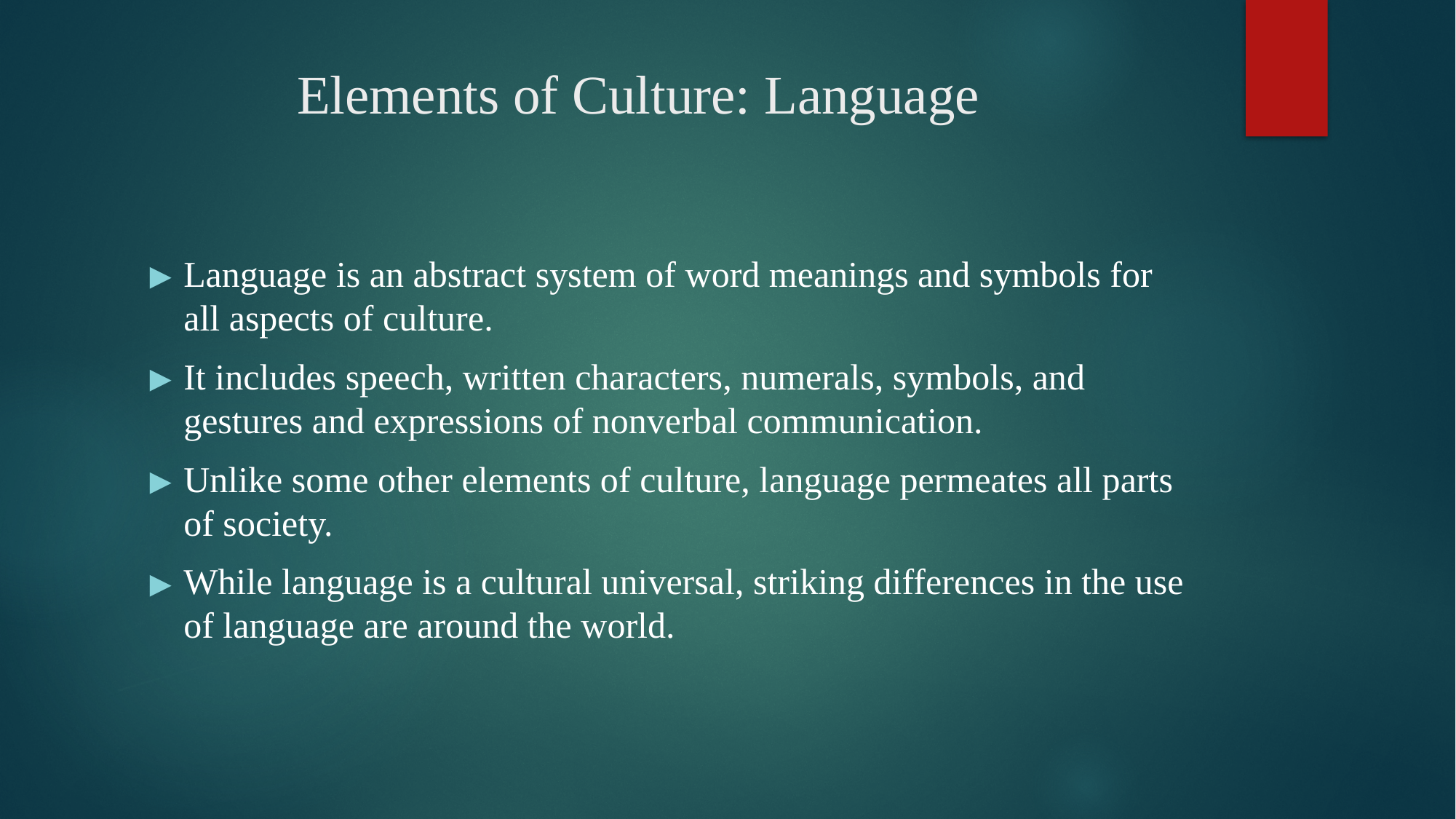

# Elements of Culture: Language
Language is an abstract system of word meanings and symbols for all aspects of culture.
It includes speech, written characters, numerals, symbols, and gestures and expressions of nonverbal communication.
Unlike some other elements of culture, language permeates all parts of society.
While language is a cultural universal, striking differences in the use of language are around the world.